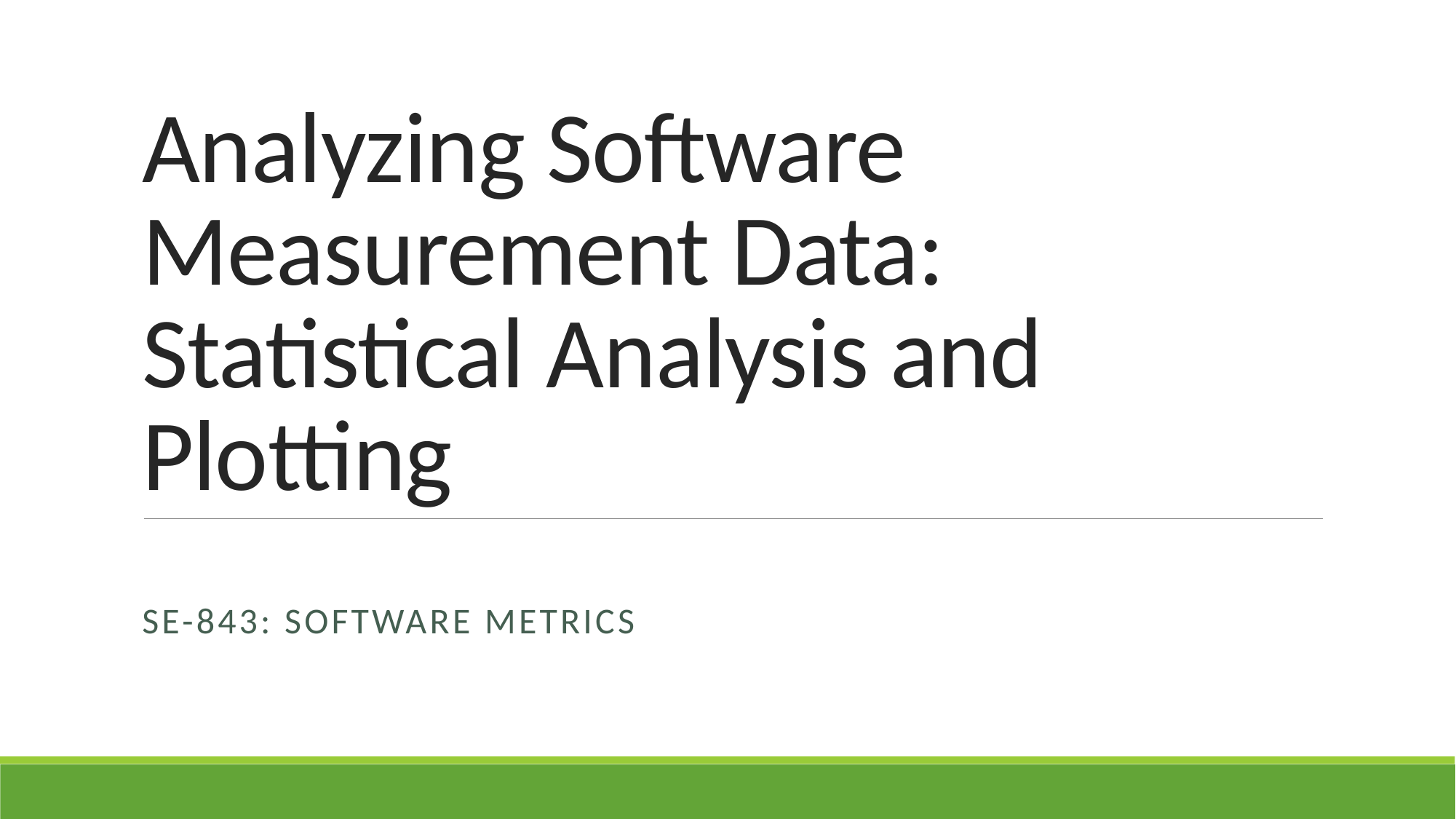

# Analyzing Software Measurement Data: Statistical Analysis and Plotting

SE-843: Software Metrics